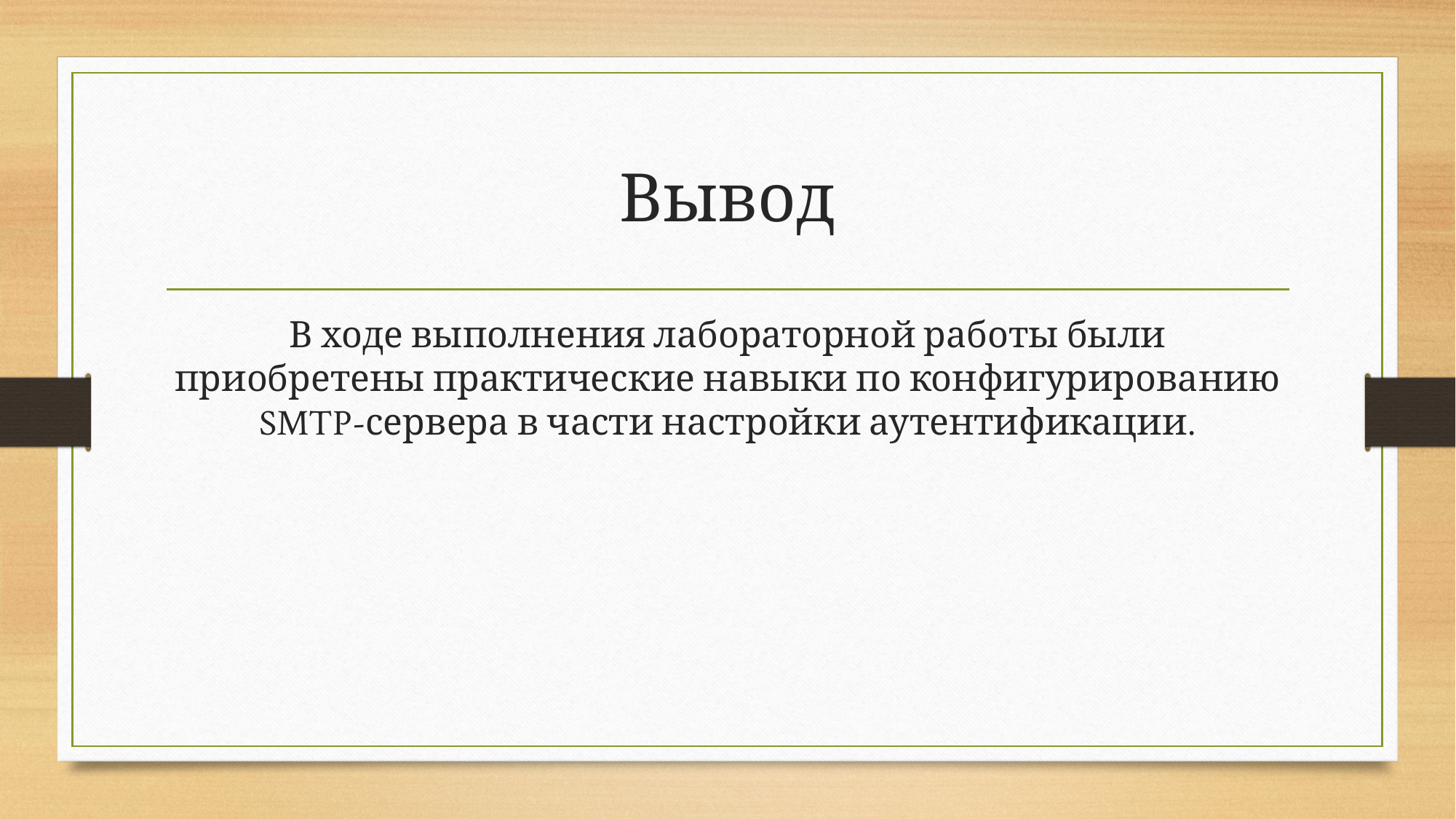

# Вывод
В ходе выполнения лабораторной работы были приобретены практические навыки по конфигурированию SMTP-сервера в части настройки аутентификации.